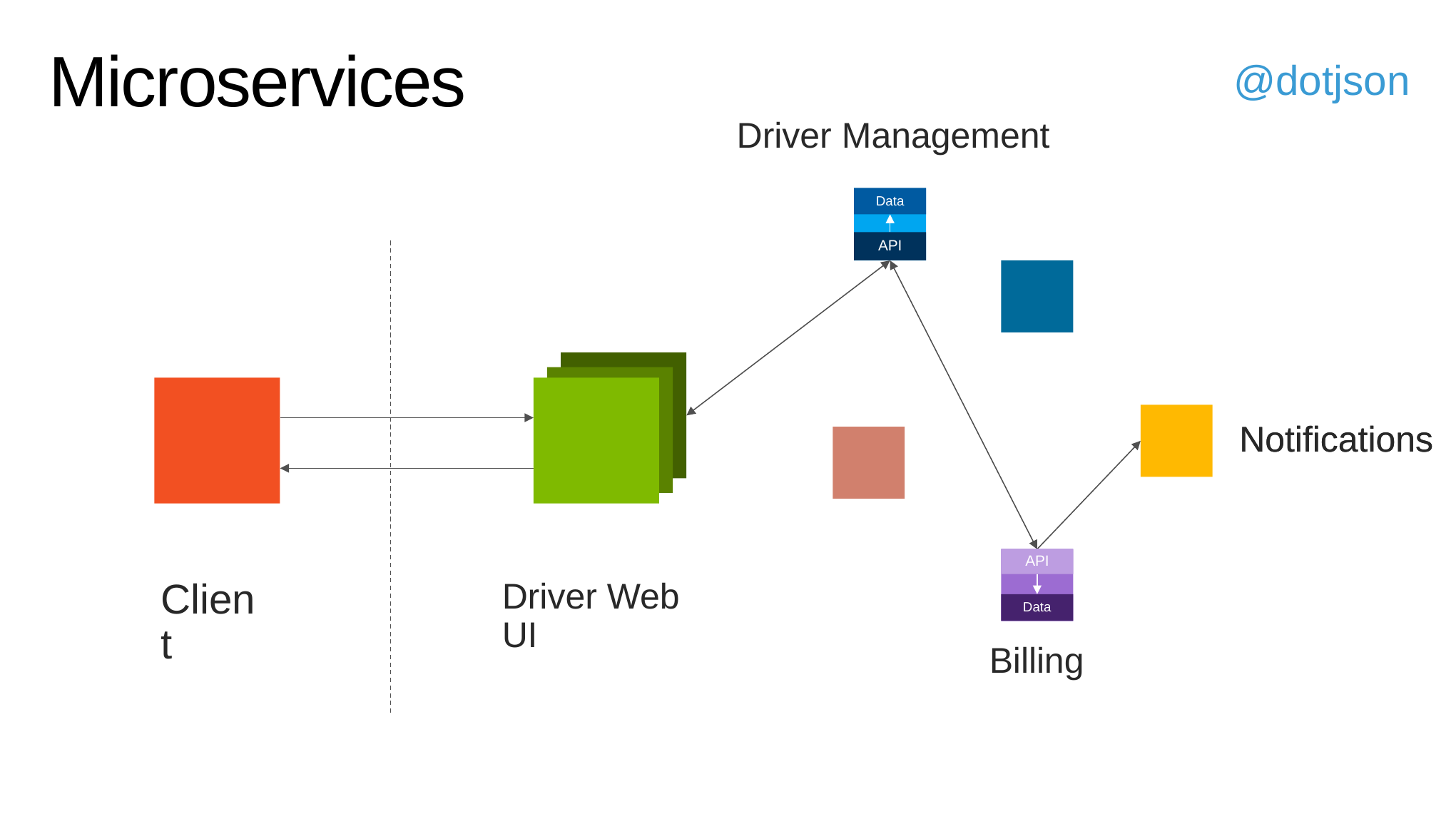

# Microservices
Driver Management
Data

API

Notifications
Notifications

API

Client
Driver Web UI
Data
Billing